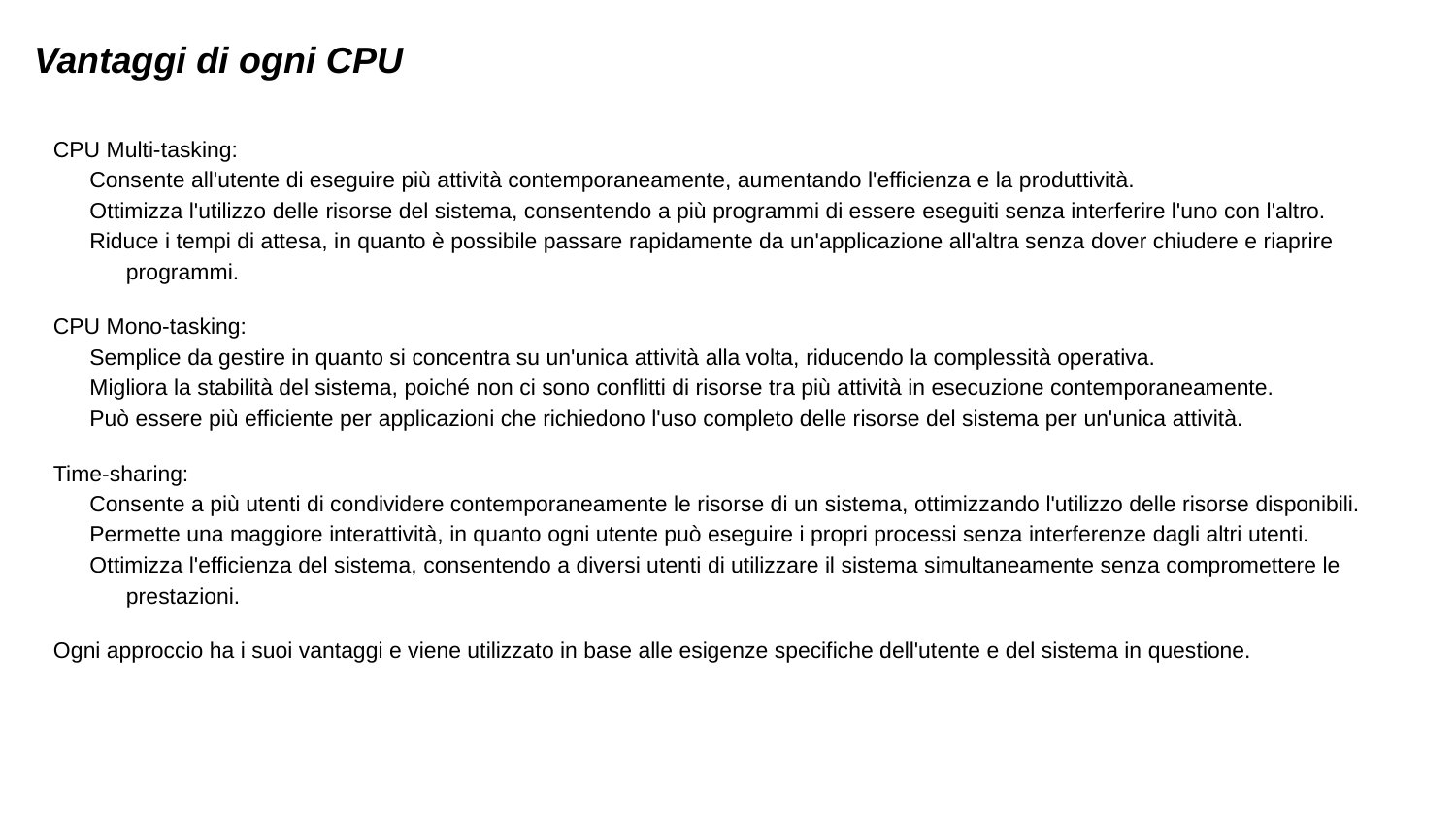

Vantaggi di ogni CPU
CPU Multi-tasking:
Consente all'utente di eseguire più attività contemporaneamente, aumentando l'efficienza e la produttività.
Ottimizza l'utilizzo delle risorse del sistema, consentendo a più programmi di essere eseguiti senza interferire l'uno con l'altro.
Riduce i tempi di attesa, in quanto è possibile passare rapidamente da un'applicazione all'altra senza dover chiudere e riaprire programmi.
CPU Mono-tasking:
Semplice da gestire in quanto si concentra su un'unica attività alla volta, riducendo la complessità operativa.
Migliora la stabilità del sistema, poiché non ci sono conflitti di risorse tra più attività in esecuzione contemporaneamente.
Può essere più efficiente per applicazioni che richiedono l'uso completo delle risorse del sistema per un'unica attività.
Time-sharing:
Consente a più utenti di condividere contemporaneamente le risorse di un sistema, ottimizzando l'utilizzo delle risorse disponibili.
Permette una maggiore interattività, in quanto ogni utente può eseguire i propri processi senza interferenze dagli altri utenti.
Ottimizza l'efficienza del sistema, consentendo a diversi utenti di utilizzare il sistema simultaneamente senza compromettere le prestazioni.
Ogni approccio ha i suoi vantaggi e viene utilizzato in base alle esigenze specifiche dell'utente e del sistema in questione.